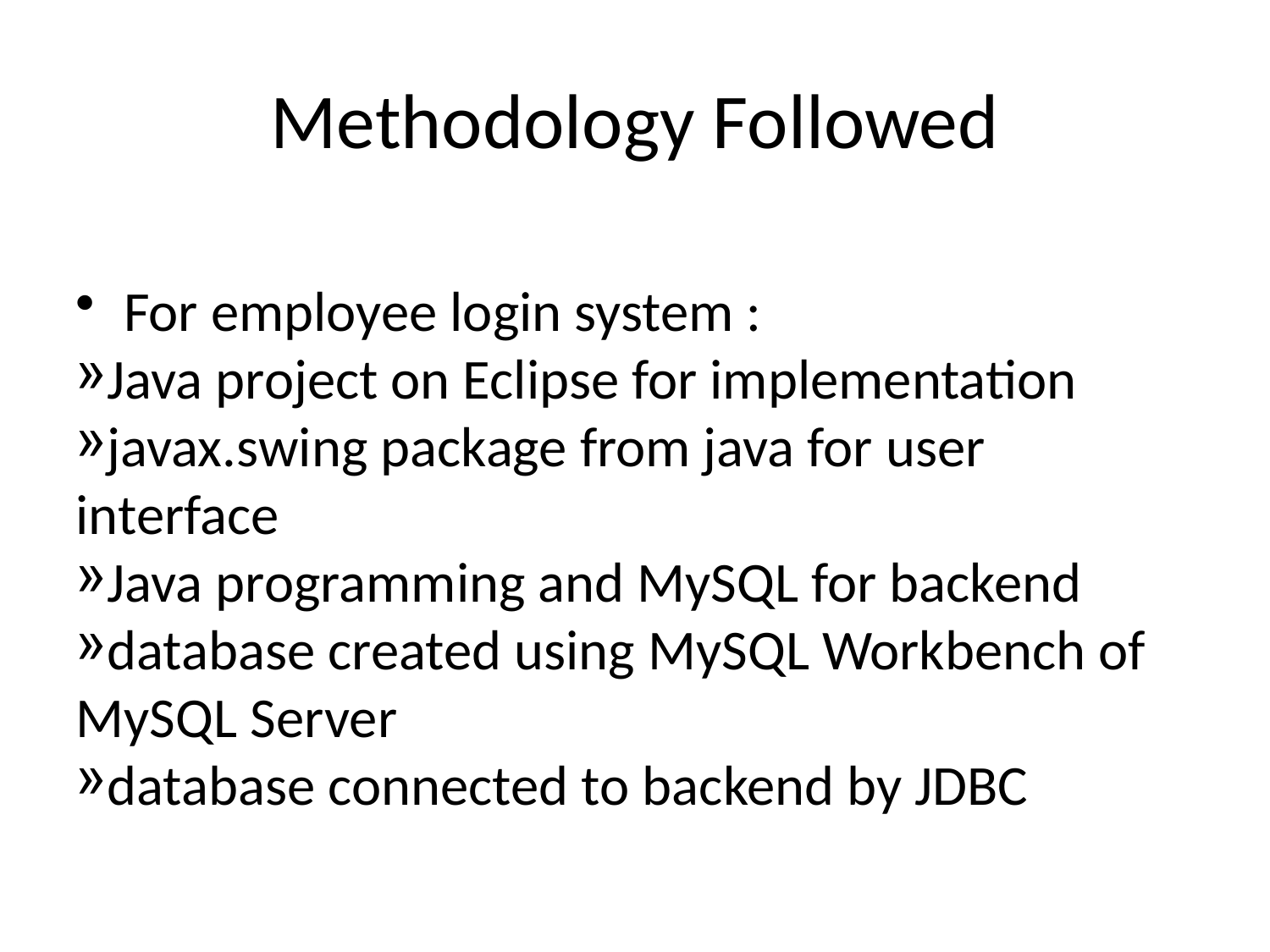

# Methodology Followed
For employee login system :
Java project on Eclipse for implementation
javax.swing package from java for user interface
Java programming and MySQL for backend
database created using MySQL Workbench of MySQL Server
database connected to backend by JDBC